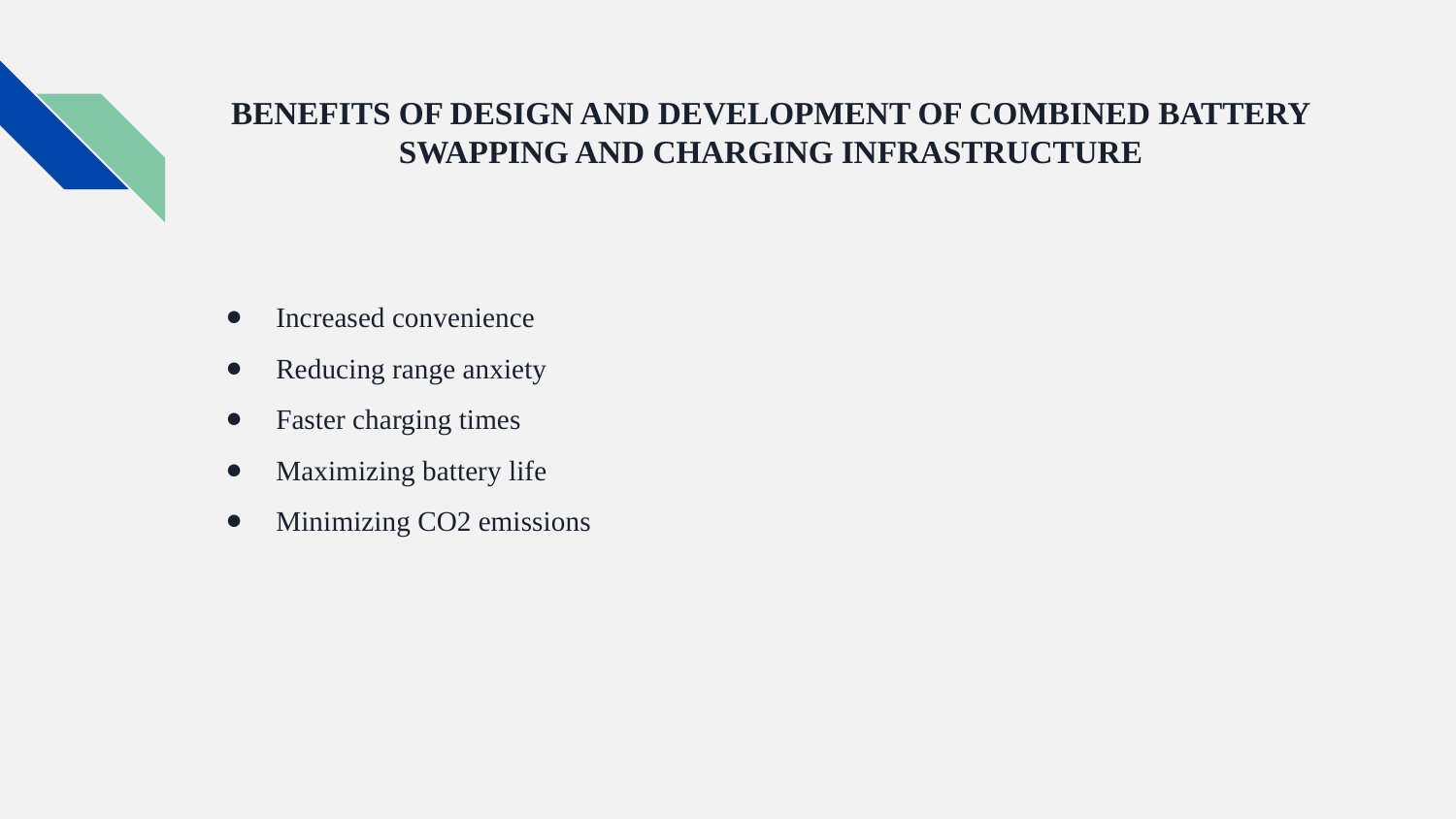

BENEFITS OF DESIGN AND DEVELOPMENT OF COMBINED BATTERY SWAPPING AND CHARGING INFRASTRUCTURE

Increased convenience
Reducing range anxiety
Faster charging times
Maximizing battery life
Minimizing CO2 emissions